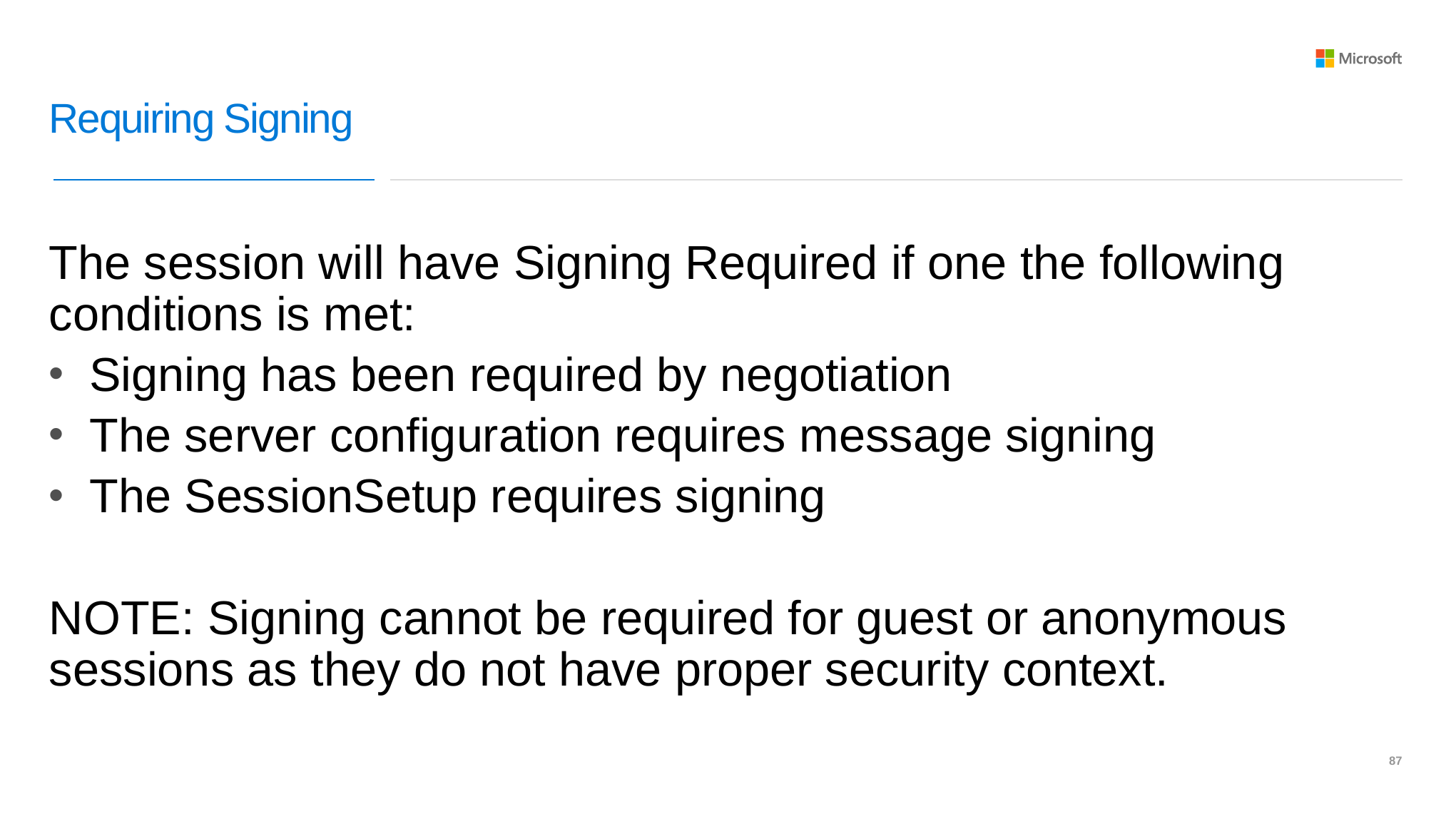

# Requiring Signing
The session will have Signing Required if one the following conditions is met:
Signing has been required by negotiation
The server configuration requires message signing
The SessionSetup requires signing

NOTE: Signing cannot be required for guest or anonymous sessions as they do not have proper security context.
87